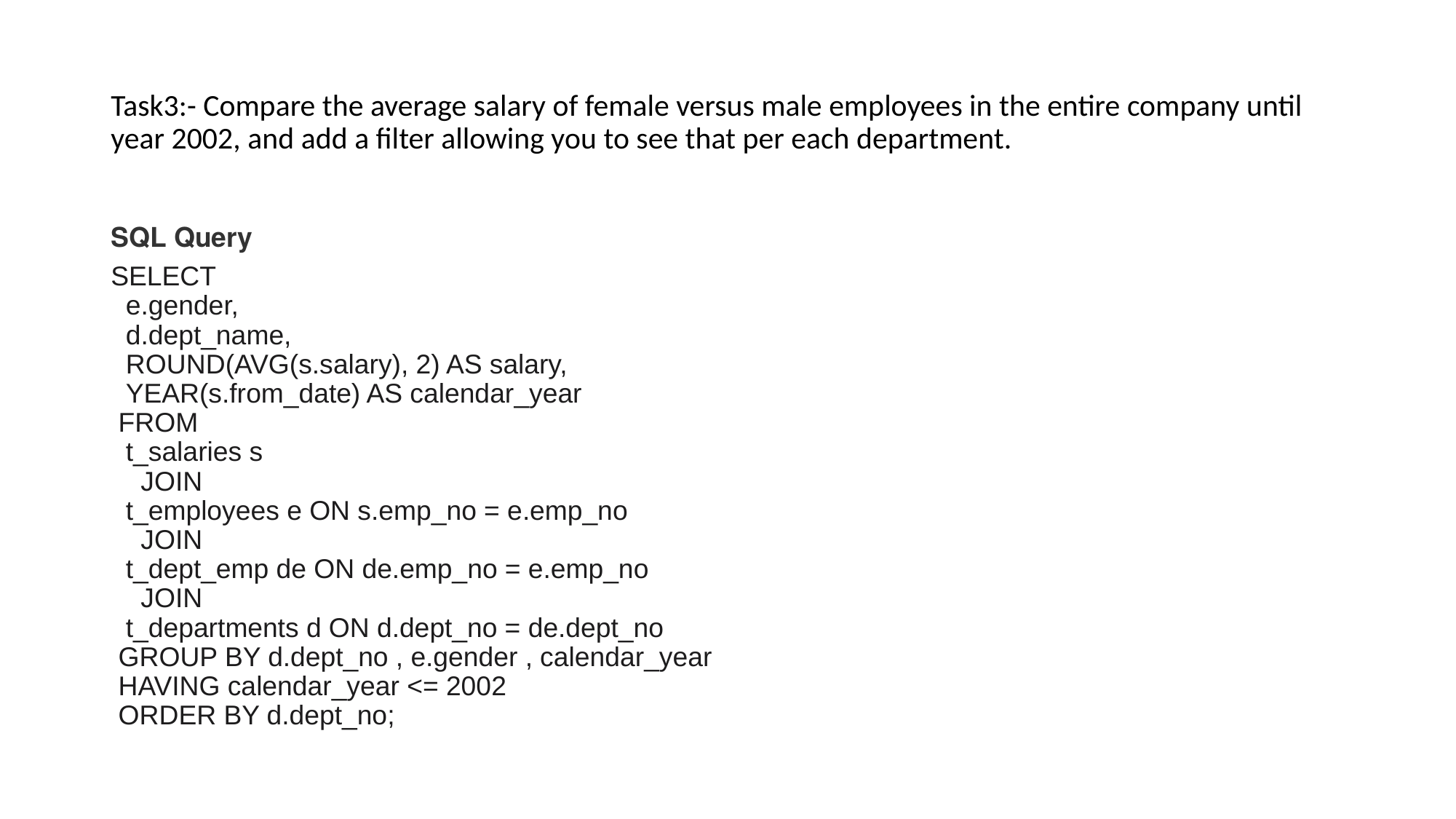

# Task3:- Compare the average salary of female versus male employees in the entire company until year 2002, and add a filter allowing you to see that per each department.
SQL Query
SELECT
  e.gender,
  d.dept_name,
  ROUND(AVG(s.salary), 2) AS salary,
  YEAR(s.from_date) AS calendar_year
 FROM
  t_salaries s
    JOIN
  t_employees e ON s.emp_no = e.emp_no
    JOIN
  t_dept_emp de ON de.emp_no = e.emp_no
    JOIN
  t_departments d ON d.dept_no = de.dept_no
 GROUP BY d.dept_no , e.gender , calendar_year
 HAVING calendar_year <= 2002
 ORDER BY d.dept_no;